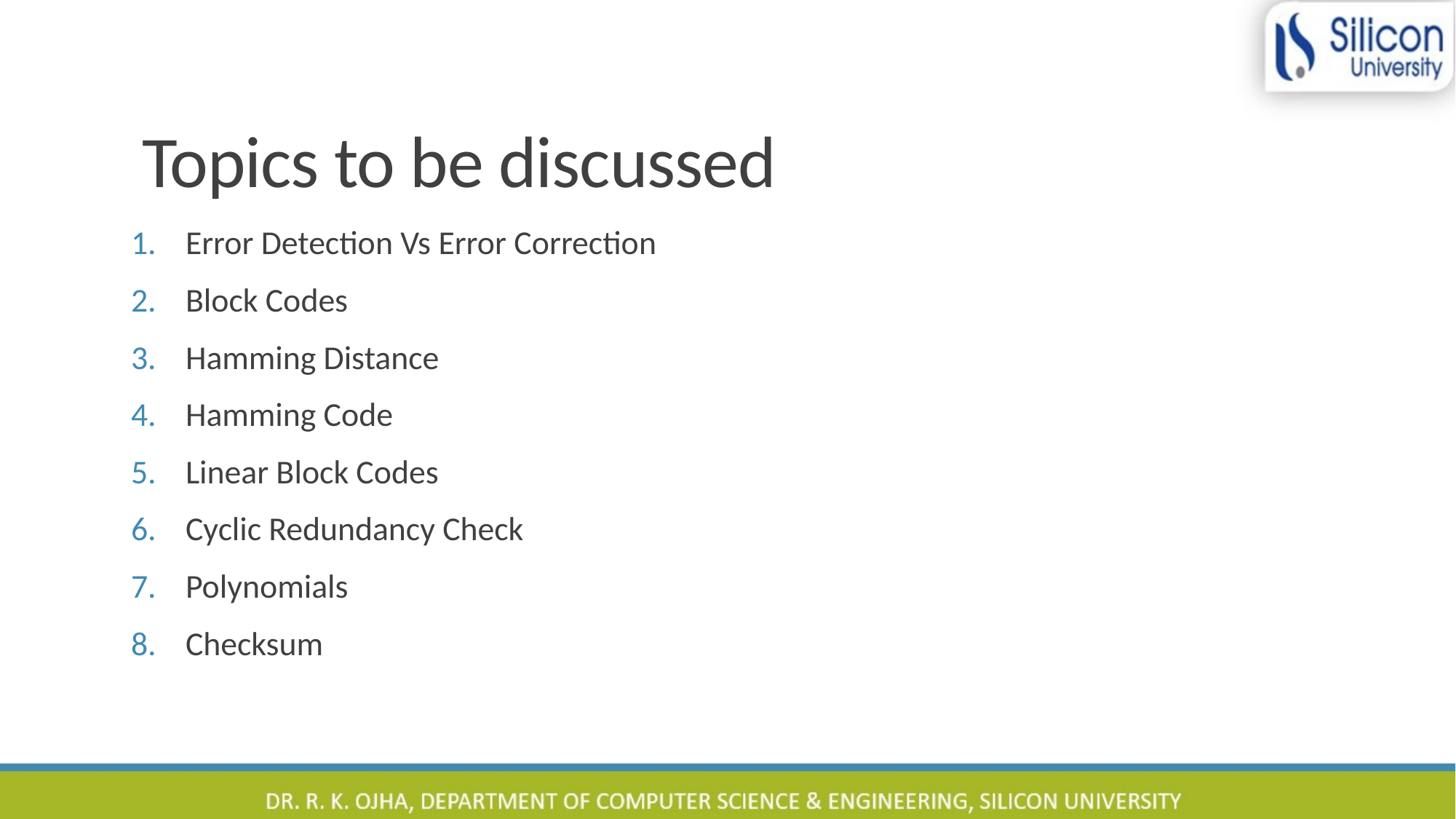

# Topics to be discussed
Error Detection Vs Error Correction
Block Codes
Hamming Distance
Hamming Code
Linear Block Codes
Cyclic Redundancy Check
Polynomials
Checksum
2